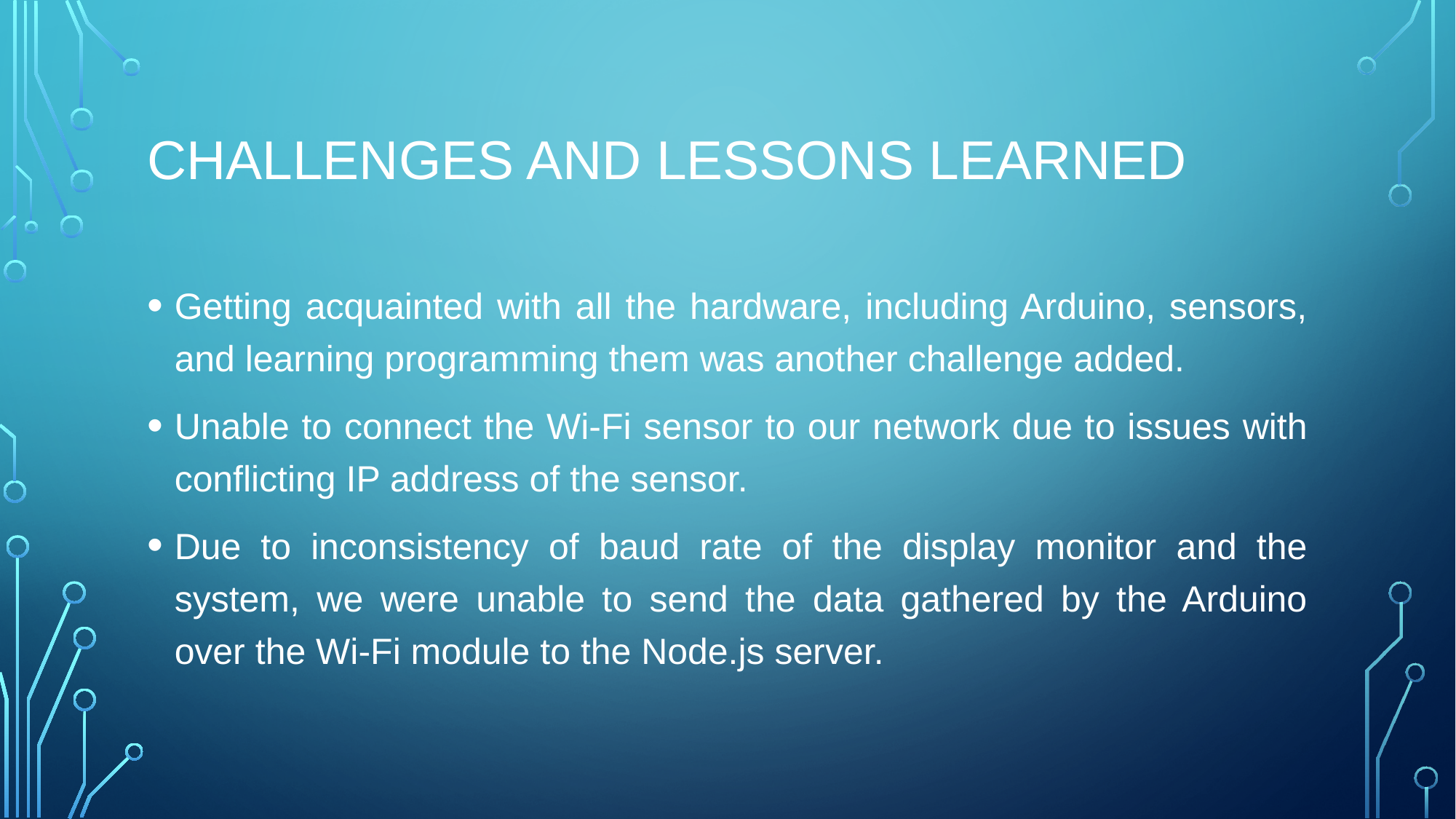

# Challenges and lessons learned
Getting acquainted with all the hardware, including Arduino, sensors, and learning programming them was another challenge added.
Unable to connect the Wi-Fi sensor to our network due to issues with conflicting IP address of the sensor.
Due to inconsistency of baud rate of the display monitor and the system, we were unable to send the data gathered by the Arduino over the Wi-Fi module to the Node.js server.